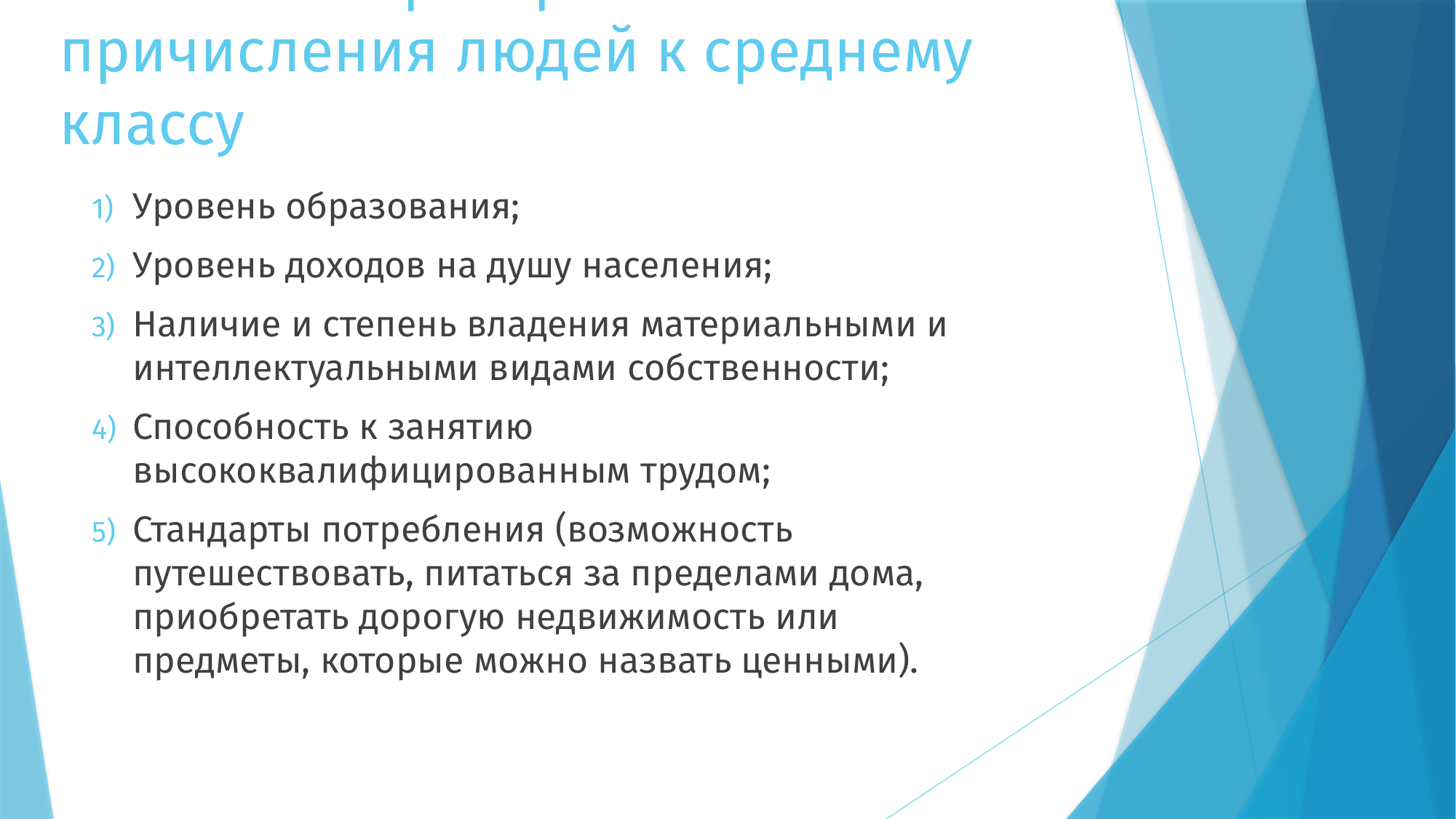

# Ключевые критерии причисления людей к среднему классу
Уровень образования;
Уровень доходов на душу населения;
Наличие и степень владения материальными и интеллектуальными видами собственности;
Способность к занятию высококвалифицированным трудом;
Стандарты потребления (возможность путешествовать, питаться за пределами дома, приобретать дорогую недвижимость или предметы, которые можно назвать ценными).